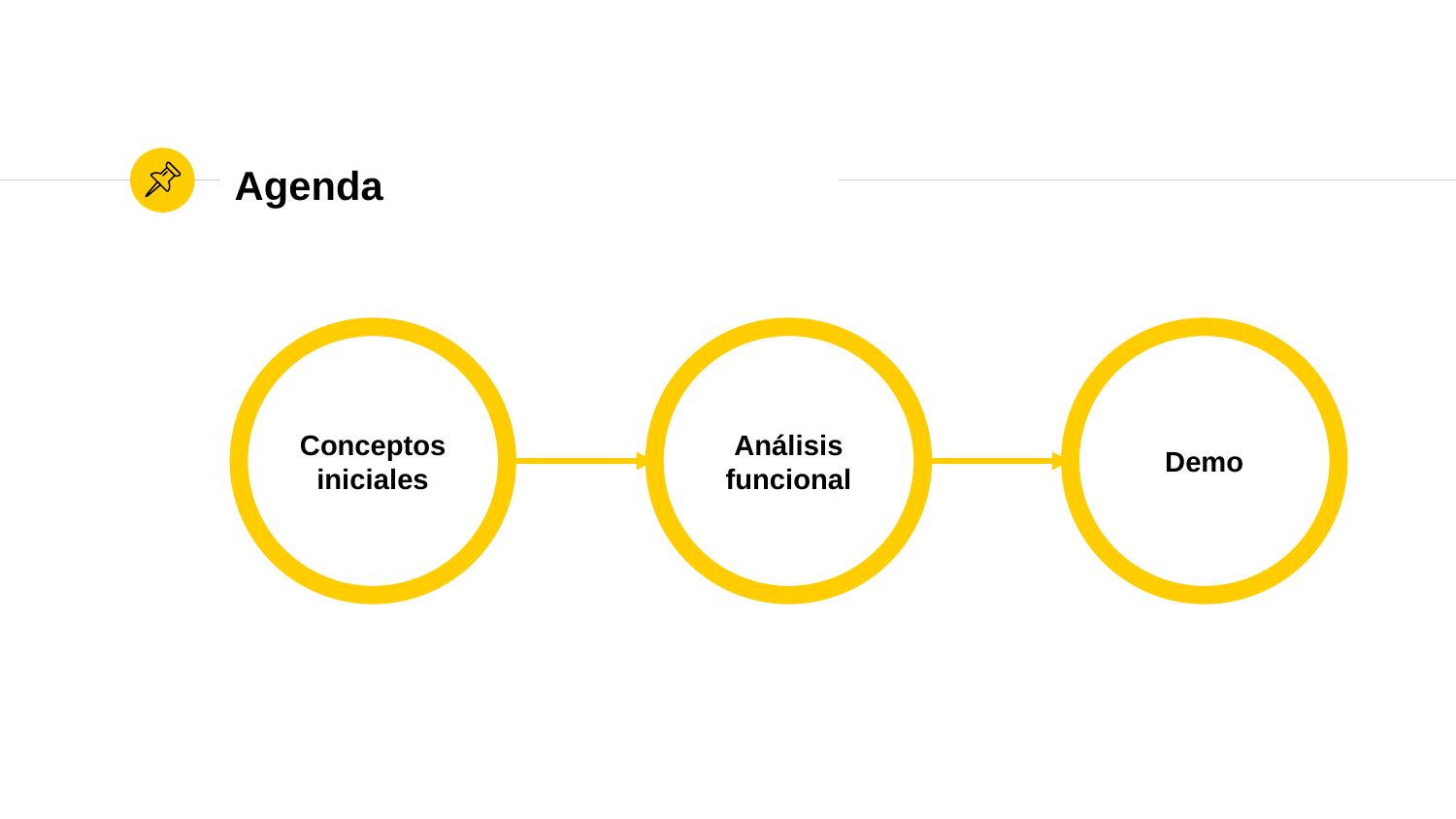

# Agenda

Conceptos iniciales
Análisis funcional
Demo